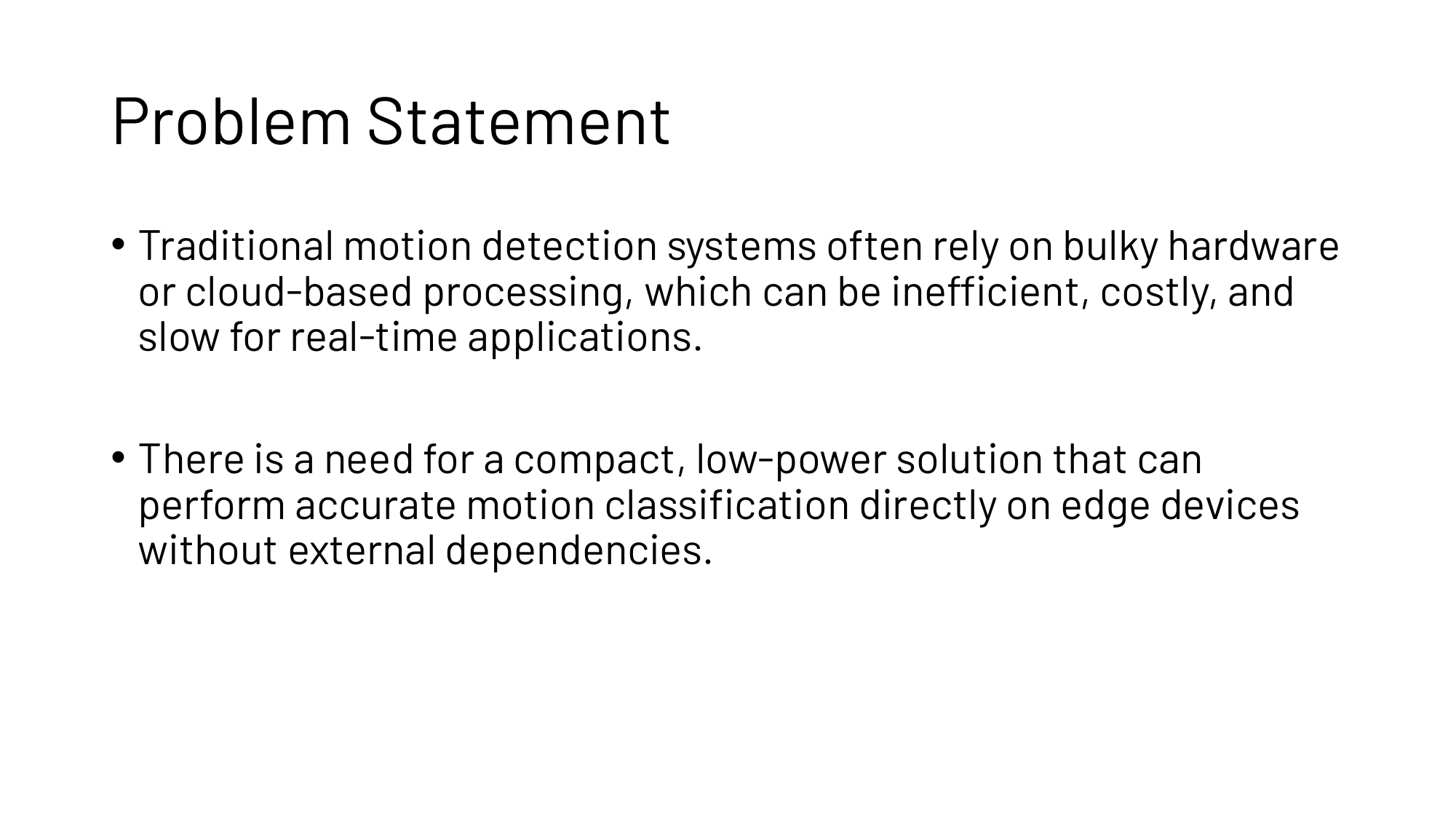

# Problem Statement
Traditional motion detection systems often rely on bulky hardware or cloud-based processing, which can be inefficient, costly, and slow for real-time applications.

There is a need for a compact, low-power solution that can perform accurate motion classification directly on edge devices without external dependencies.